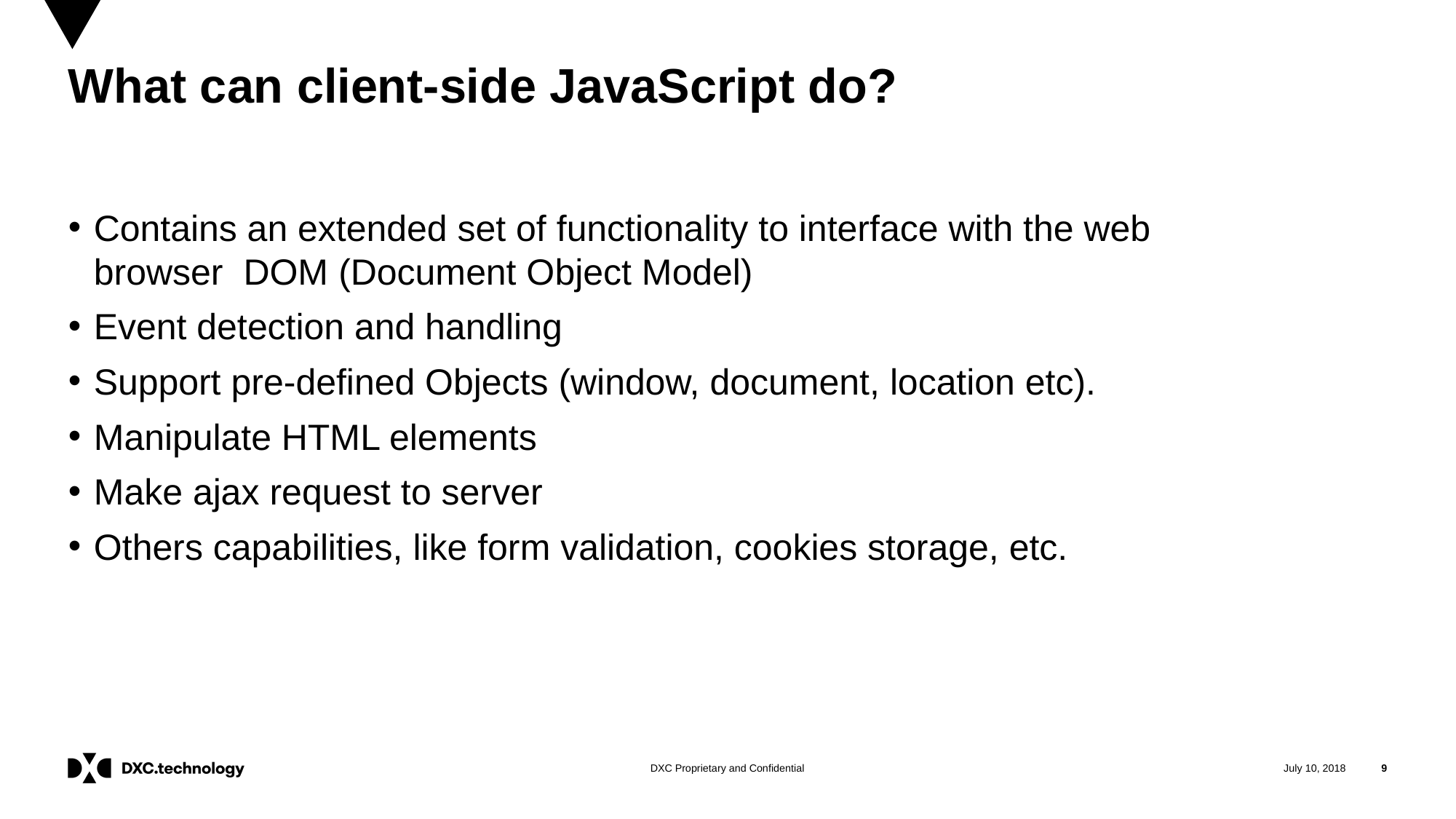

# What can client-side JavaScript do?
Contains an extended set of functionality to interface with the web browser  DOM (Document Object Model)
Event detection and handling
Support pre-defined Objects (window, document, location etc).
Manipulate HTML elements
Make ajax request to server
Others capabilities, like form validation, cookies storage, etc.